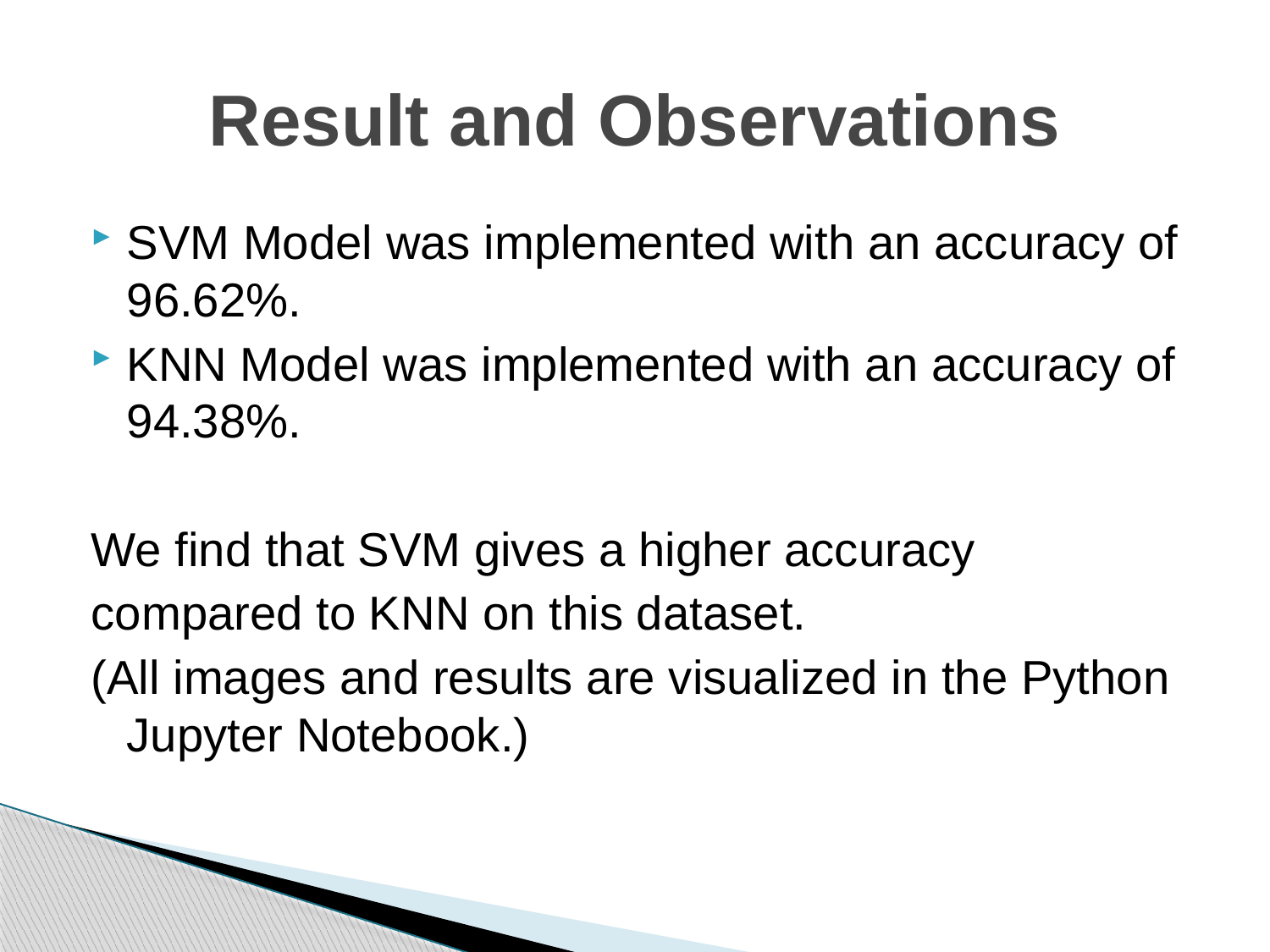

# Result and Observations
SVM Model was implemented with an accuracy of 96.62%.
KNN Model was implemented with an accuracy of 94.38%.

We find that SVM gives a higher accuracy
compared to KNN on this dataset.
(All images and results are visualized in the Python Jupyter Notebook.)